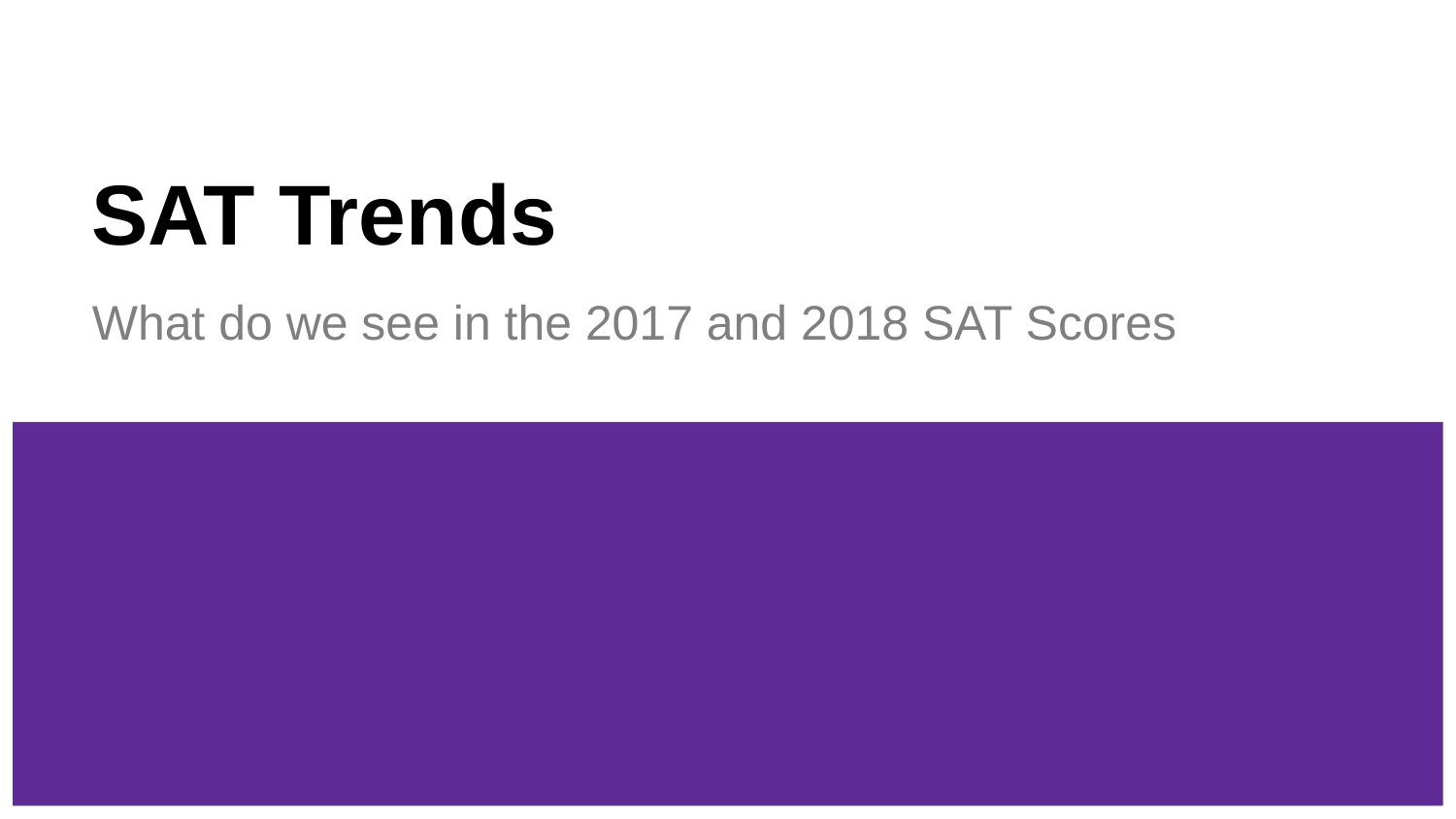

# SAT Trends
What do we see in the 2017 and 2018 SAT Scores